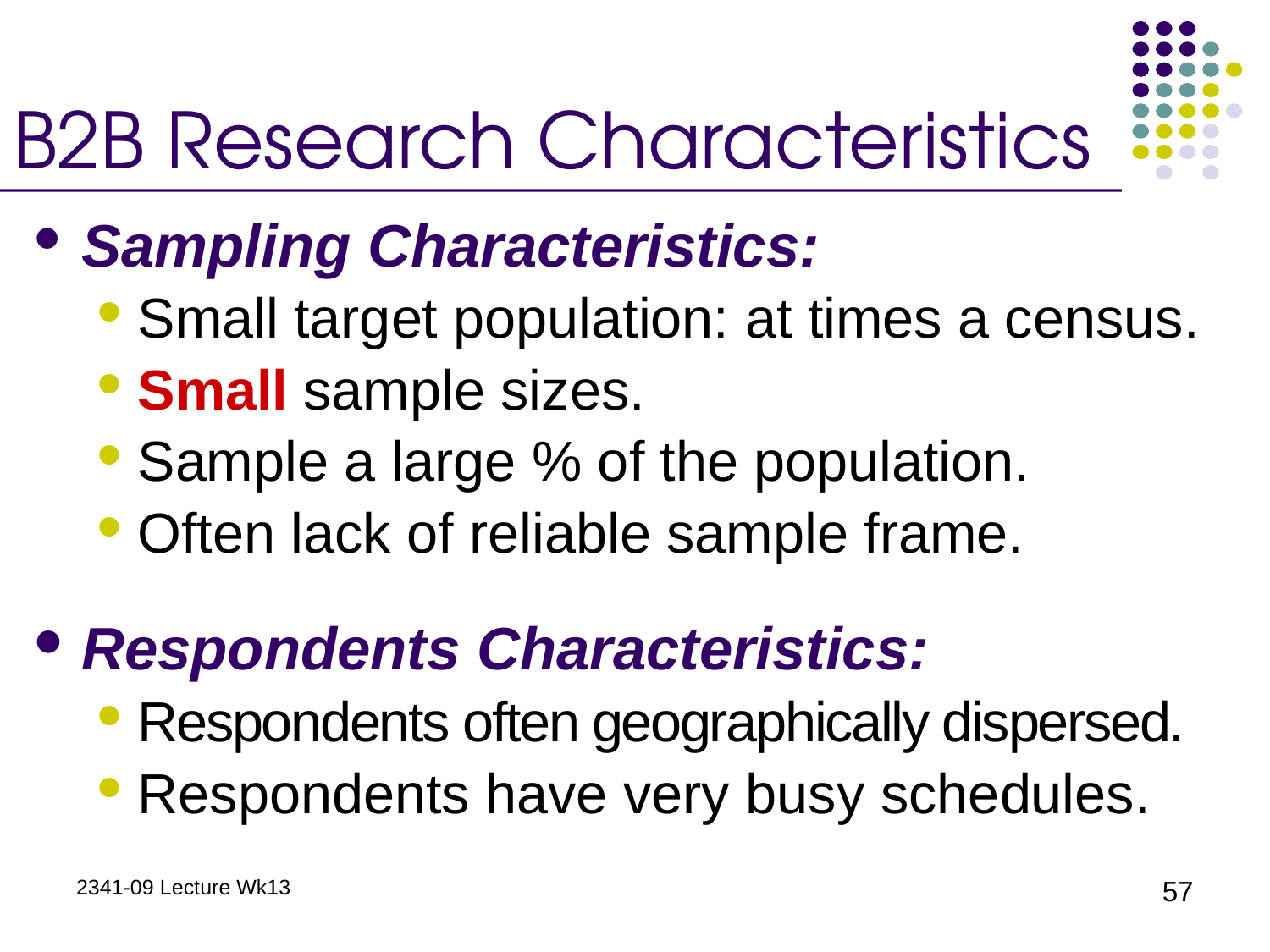

# B2B Research Characteristics
Sampling Characteristics:
Small target population: at times a census.
Small sample sizes.
Sample a large % of the population.
Often lack of reliable sample frame.
Respondents Characteristics:
Respondents often geographically dispersed.
Respondents have very busy schedules.
2341-09 Lecture Wk13
57